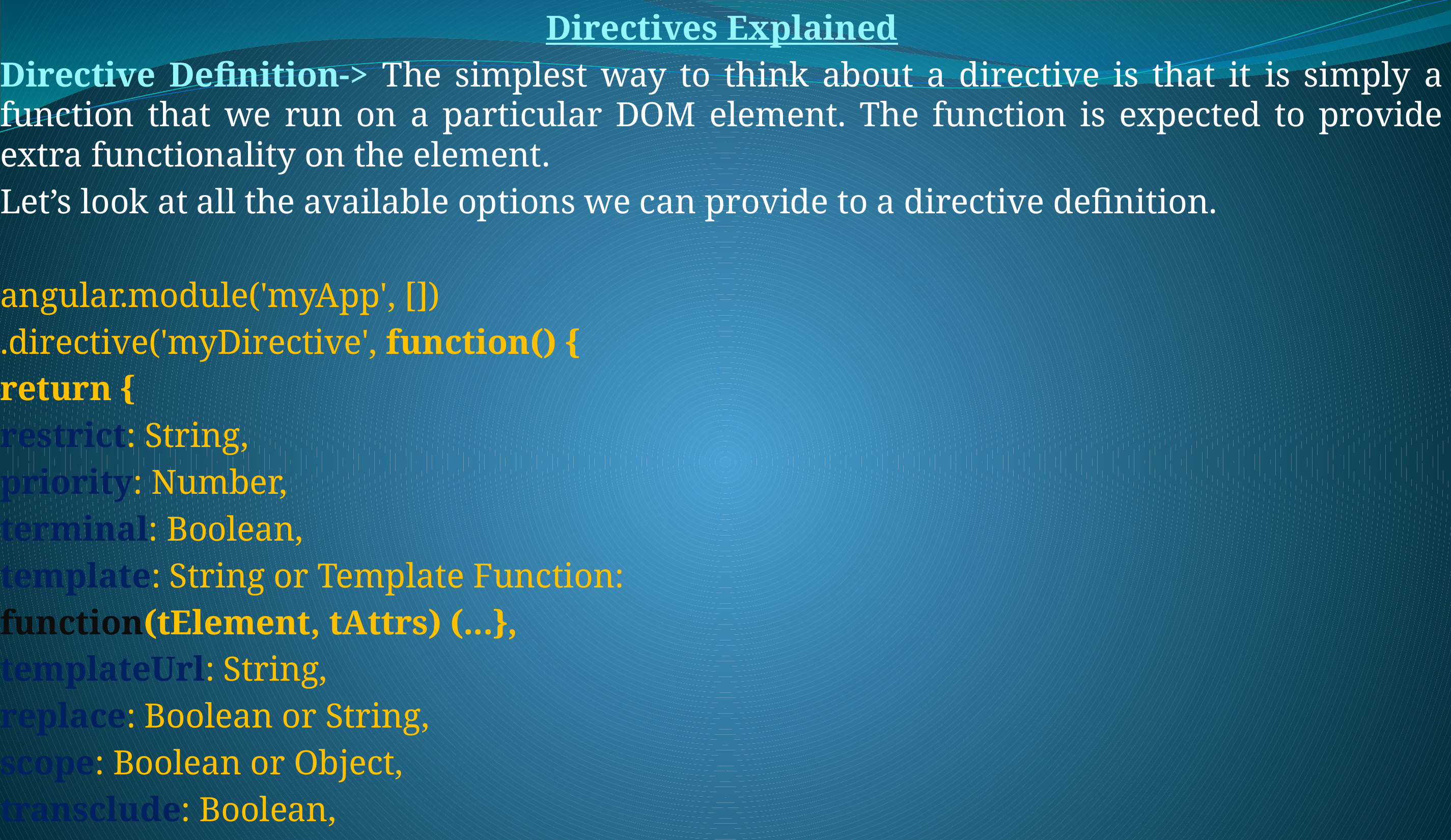

Directives Explained
Directive Definition-> The simplest way to think about a directive is that it is simply a function that we run on a particular DOM element. The function is expected to provide extra functionality on the element.
Let’s look at all the available options we can provide to a directive definition.

angular.module('myApp', [])
.directive('myDirective', function() {
return {
restrict: String,
priority: Number,
terminal: Boolean,
template: String or Template Function:
function(tElement, tAttrs) (...},
templateUrl: String,
replace: Boolean or String,
scope: Boolean or Object,
transclude: Boolean,